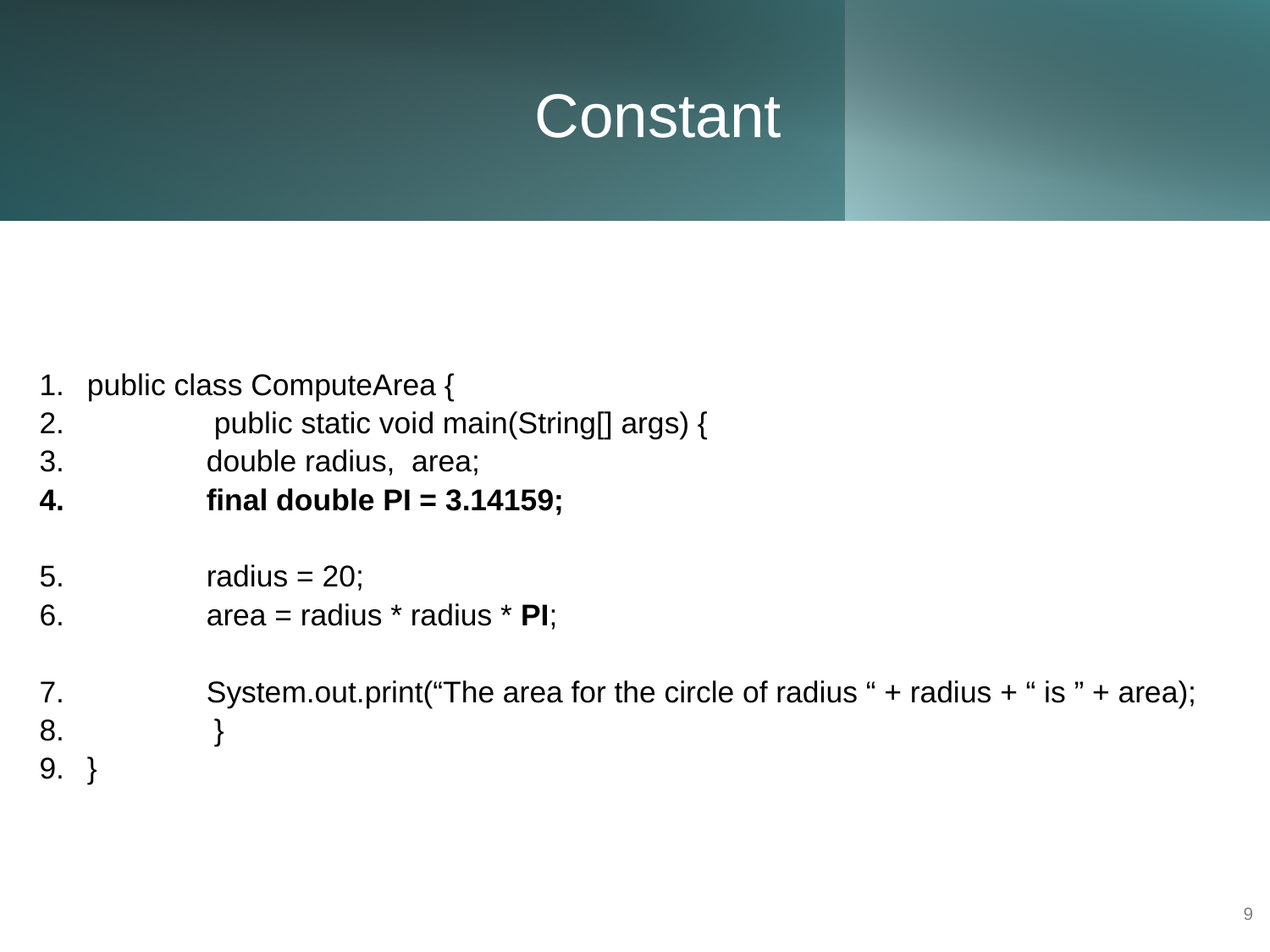

# Constant
public class ComputeArea {
	public static void main(String[] args) {
double radius,  area;
final double PI = 3.14159;

radius = 20;
area = radius * radius * PI;

System.out.print(“The area for the circle of radius “ + radius + “ is ” + area);
	}
}
9